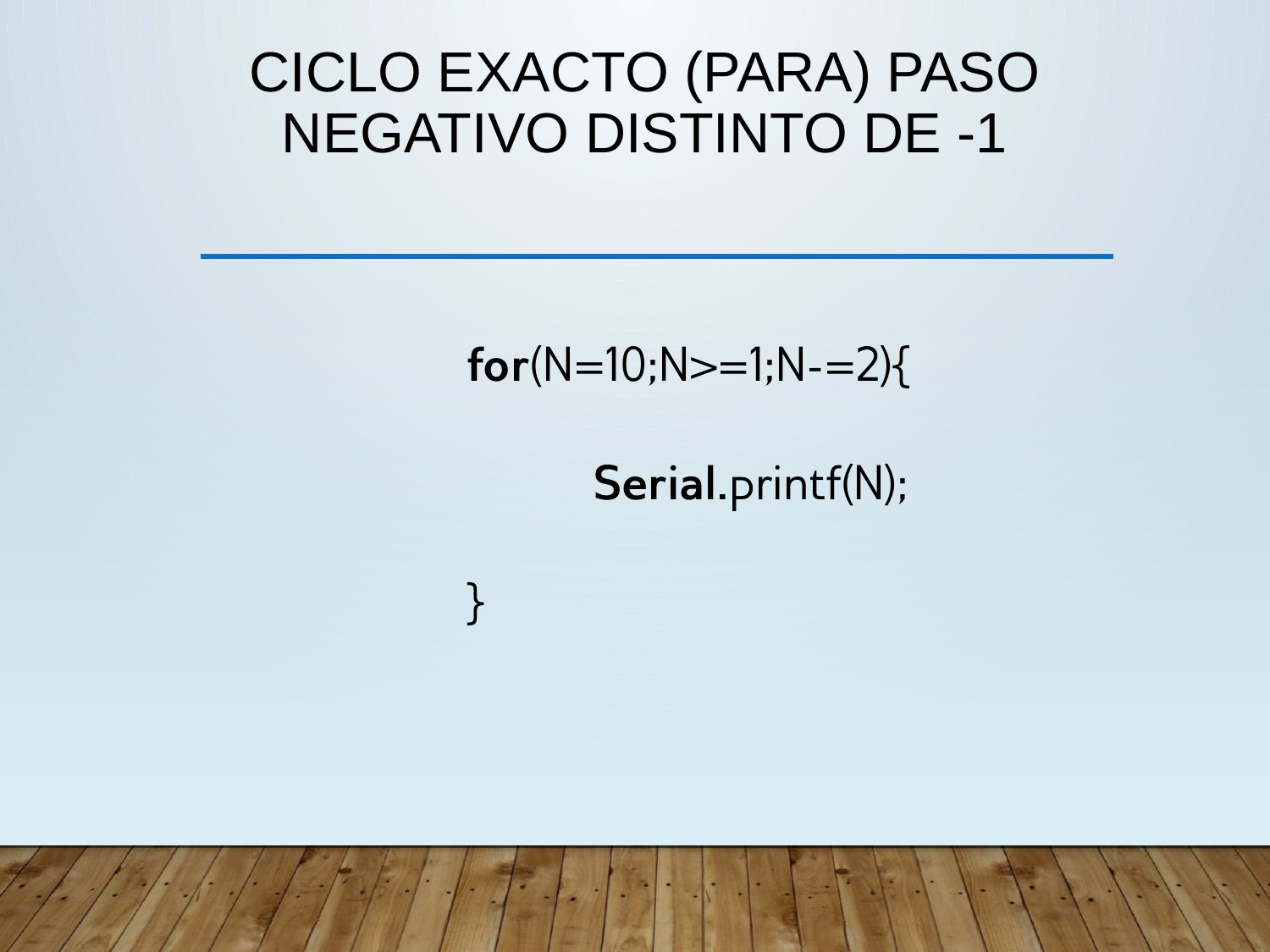

# Ciclo Exacto (Para) paso negativo distinto de -1
	for(N=10;N>=1;N-=2){

		Serial.printf(N);

	}